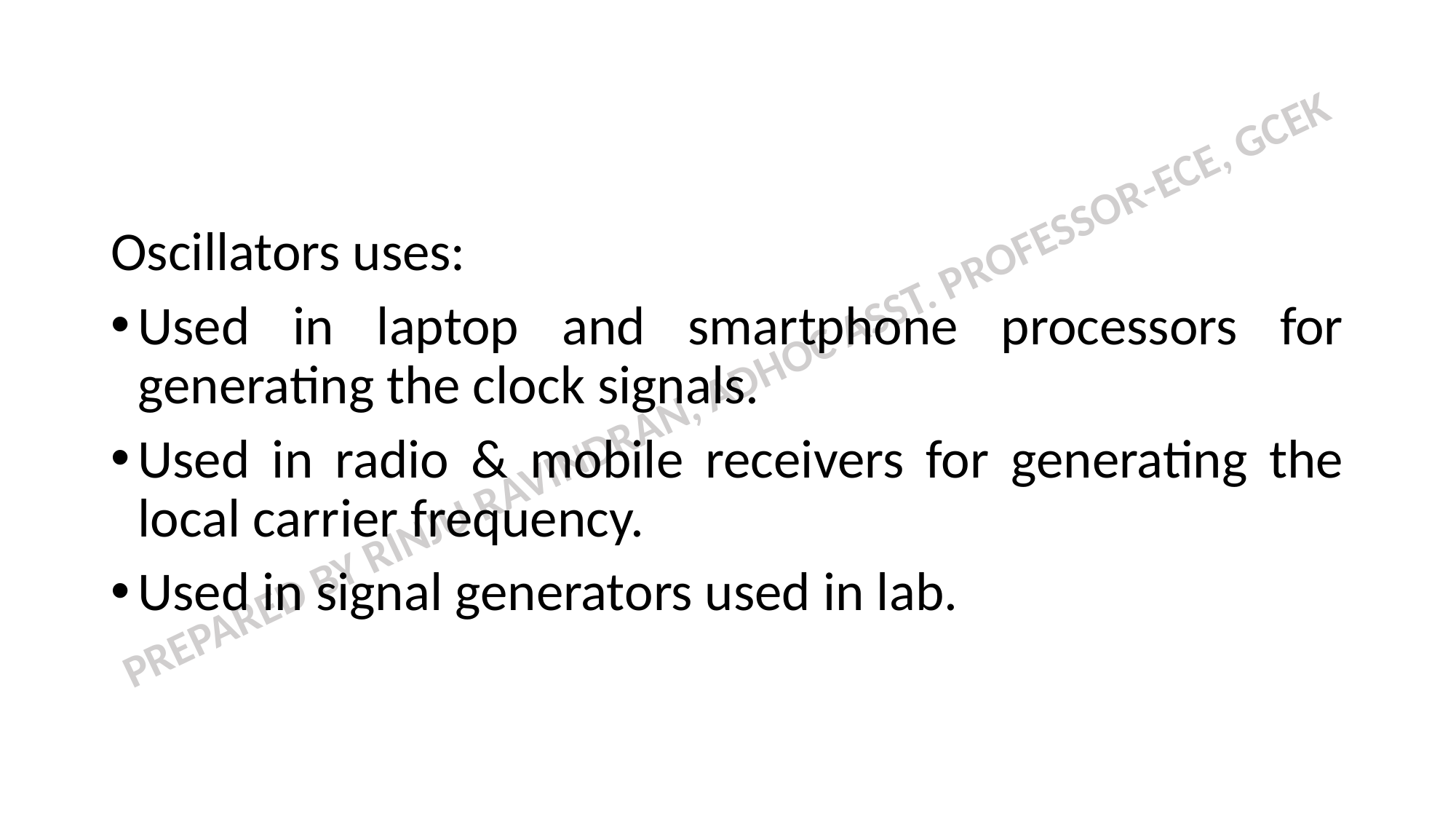

#
Oscillators uses:
Used in laptop and smartphone processors for generating the clock signals.
Used in radio & mobile receivers for generating the local carrier frequency.
Used in signal generators used in lab.